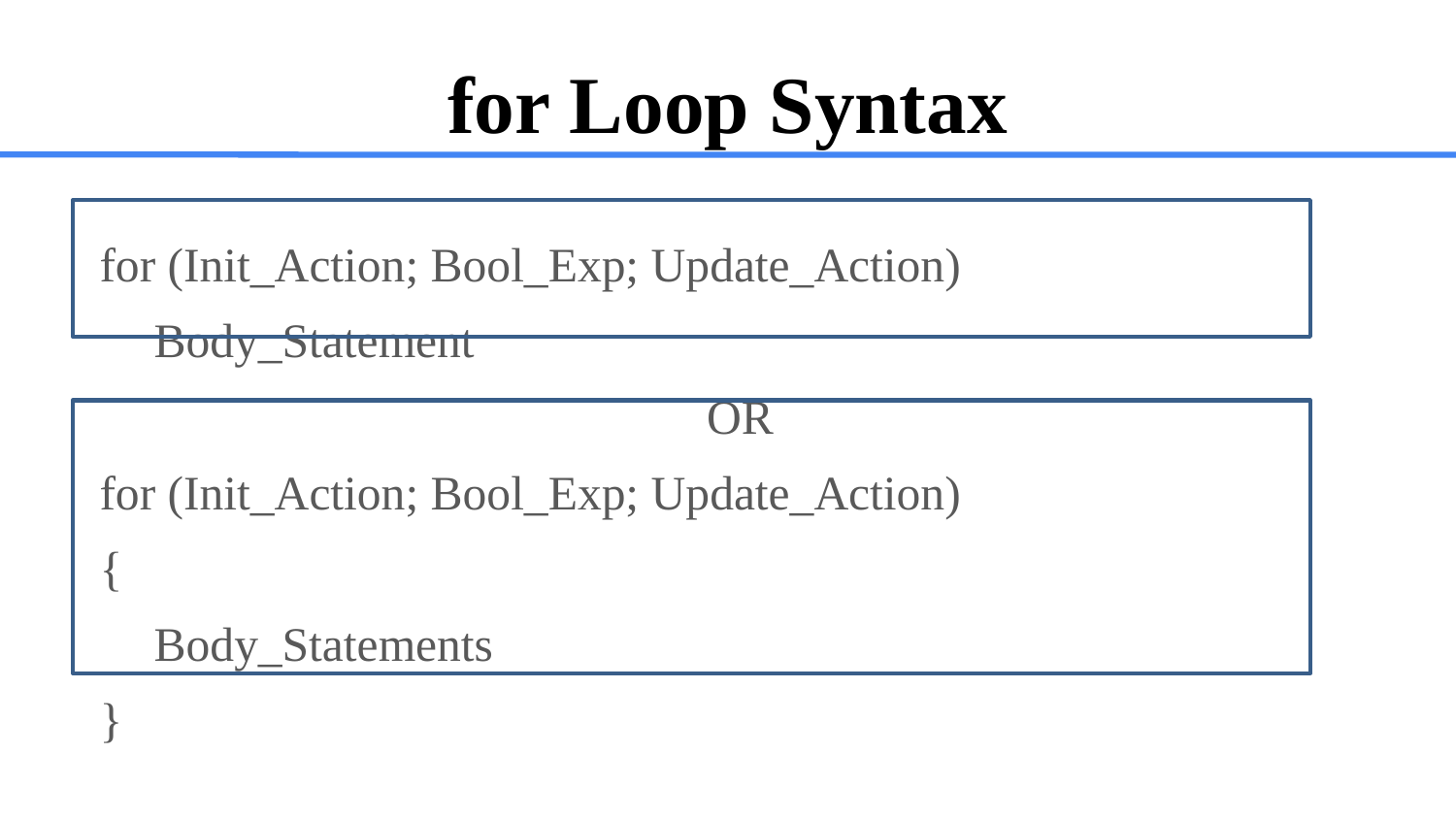

# for Loop Syntax

for (Init_Action; Bool_Exp; Update_Action)
	Body_Statement
OR
for (Init_Action; Bool_Exp; Update_Action)
{
	Body_Statements
}